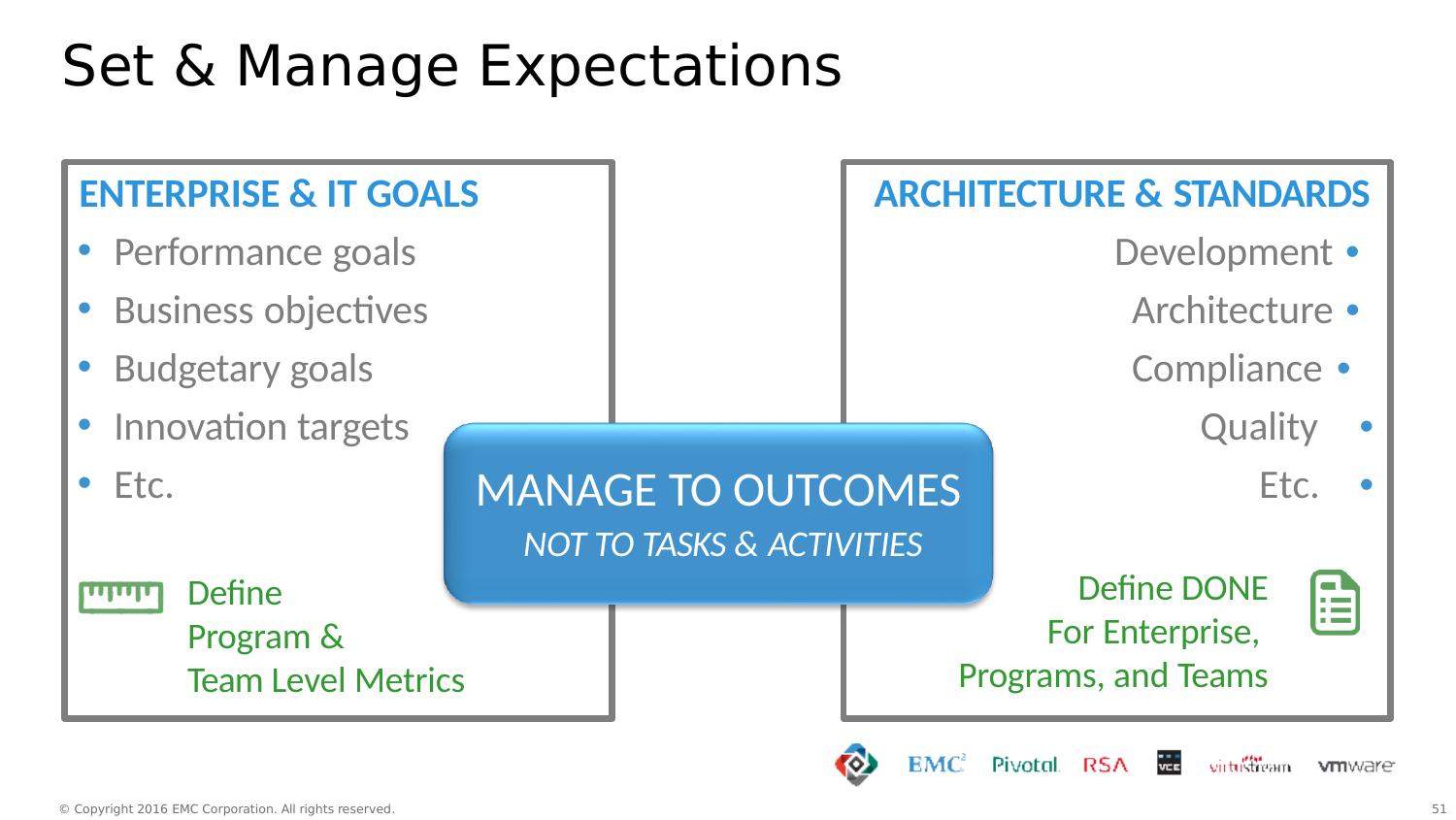

# Set & Manage Expectations
ENTERPRISE & IT GOALS
Performance goals
Business objectives
Budgetary goals
Innovation targets

ARCHITECTURE & STANDARDS
Development •  Architecture •  Compliance •
Quality	•
Etc.	•
MANAGE TO OUTCOMES
NOT TO TASKS & ACTIVITIES
Etc.

Define DONE  For Enterprise,  Programs, and Teams
Define
Program &
Team Level Metrics
© Copyright 2016 EMC Corporation. All rights reserved.
51